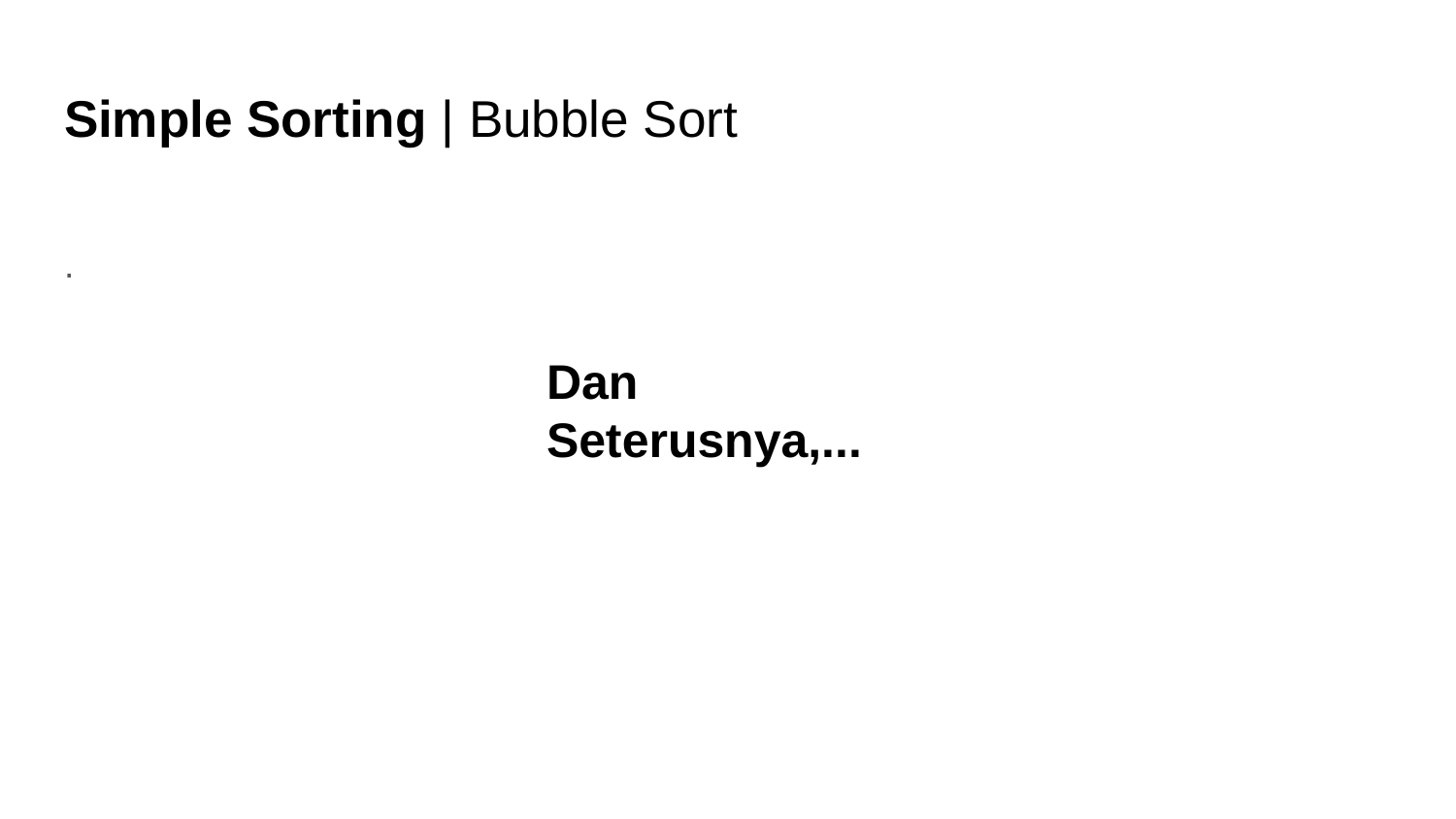

# Simple Sorting | Bubble Sort
.
Dan Seterusnya,...